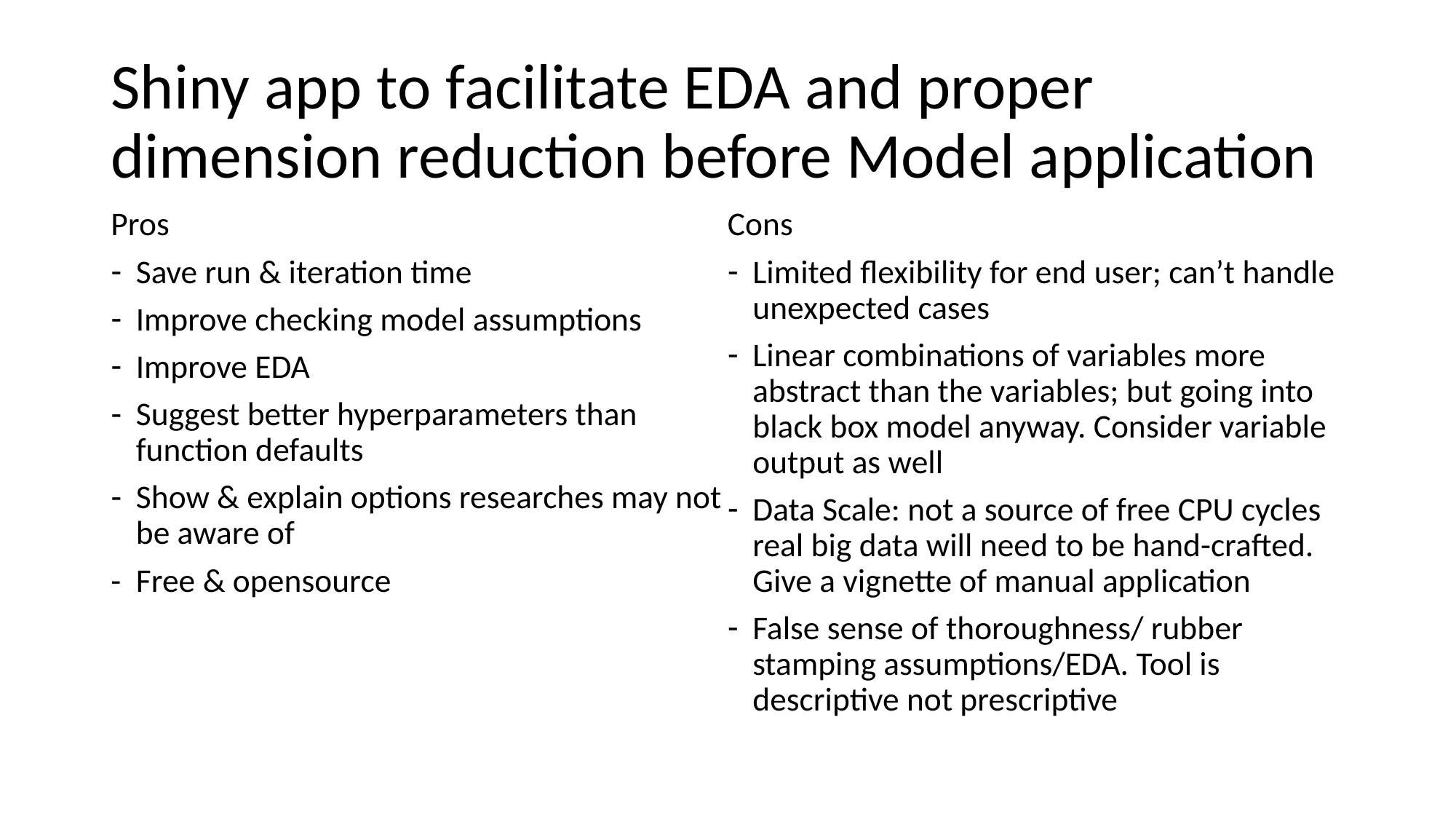

# Shiny app to facilitate EDA and proper dimension reduction before Model application
Pros
Save run & iteration time
Improve checking model assumptions
Improve EDA
Suggest better hyperparameters than function defaults
Show & explain options researches may not be aware of
-  Free & opensource

Cons
Limited flexibility for end user; can’t handle unexpected cases
Linear combinations of variables more abstract than the variables; but going into black box model anyway. Consider variable output as well
Data Scale: not a source of free CPU cycles real big data will need to be hand-crafted. Give a vignette of manual application
False sense of thoroughness/ rubber stamping assumptions/EDA. Tool is descriptive not prescriptive